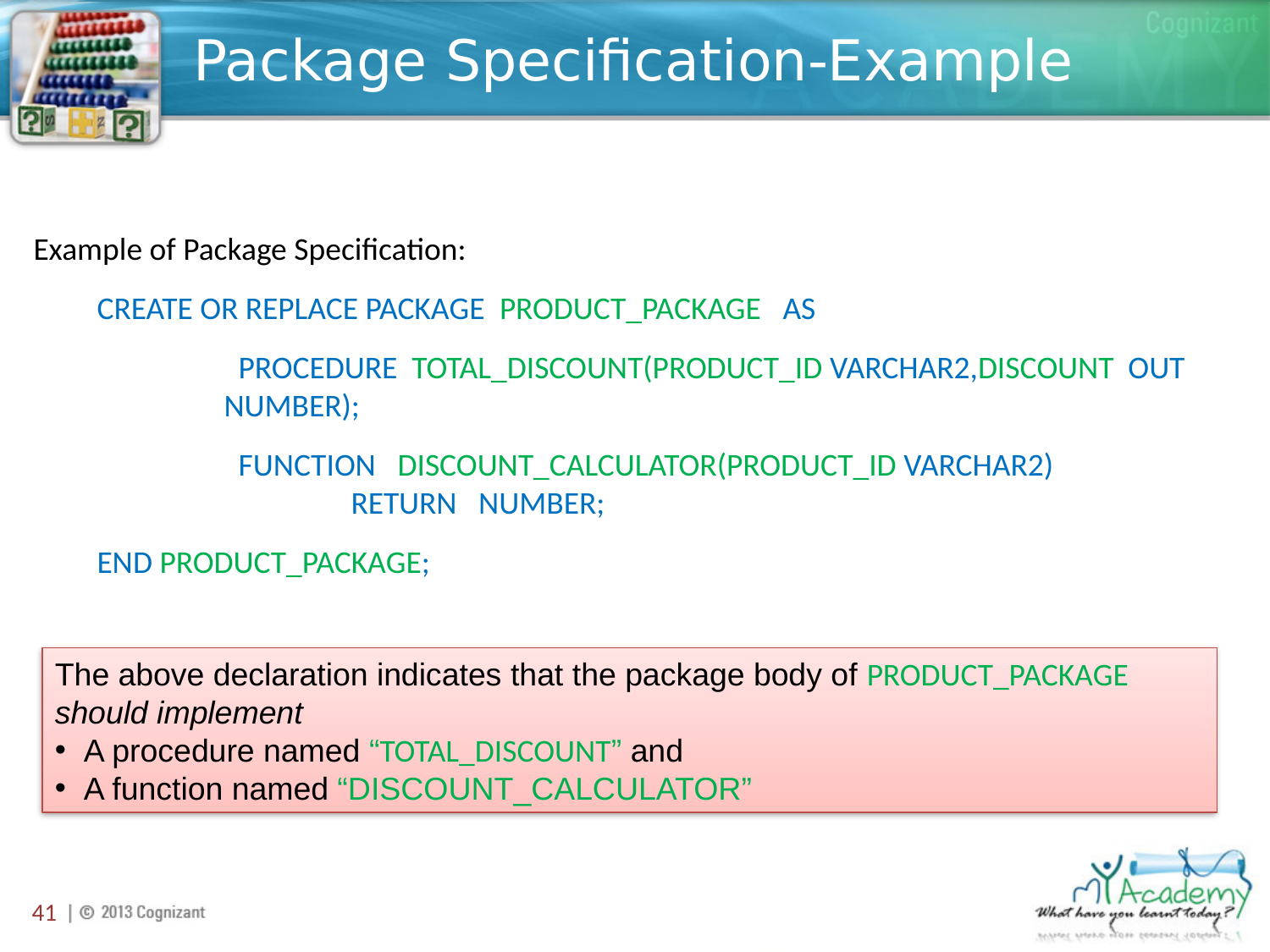

# Package Specification-Example
Example of Package Specification:
CREATE OR REPLACE PACKAGE  PRODUCT_PACKAGE   AS
  PROCEDURE  TOTAL_DISCOUNT(PRODUCT_ID VARCHAR2,DISCOUNT  OUT NUMBER);
  FUNCTION   DISCOUNT_CALCULATOR(PRODUCT_ID VARCHAR2) 		RETURN   NUMBER;
END PRODUCT_PACKAGE;
The above declaration indicates that the package body of PRODUCT_PACKAGE  should implement
  A procedure named “TOTAL_DISCOUNT” and
  A function named “DISCOUNT_CALCULATOR”
41